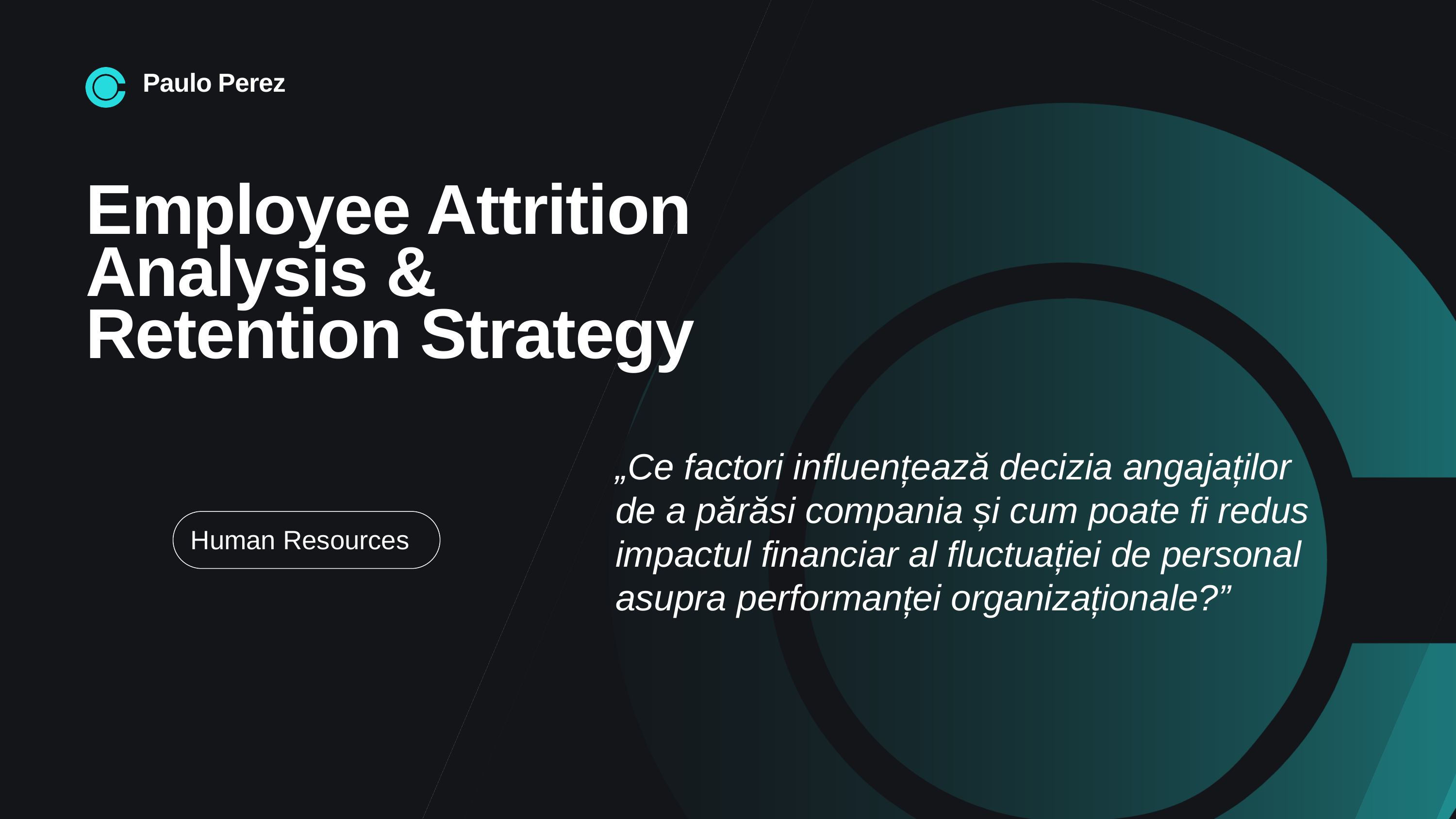

Paulo Perez

Employee Attrition Analysis & Retention Strategy
„Ce factori influențează decizia angajaților de a părăsi compania și cum poate fi redus impactul financiar al fluctuației de personal asupra performanței organizaționale?”

Human Resources